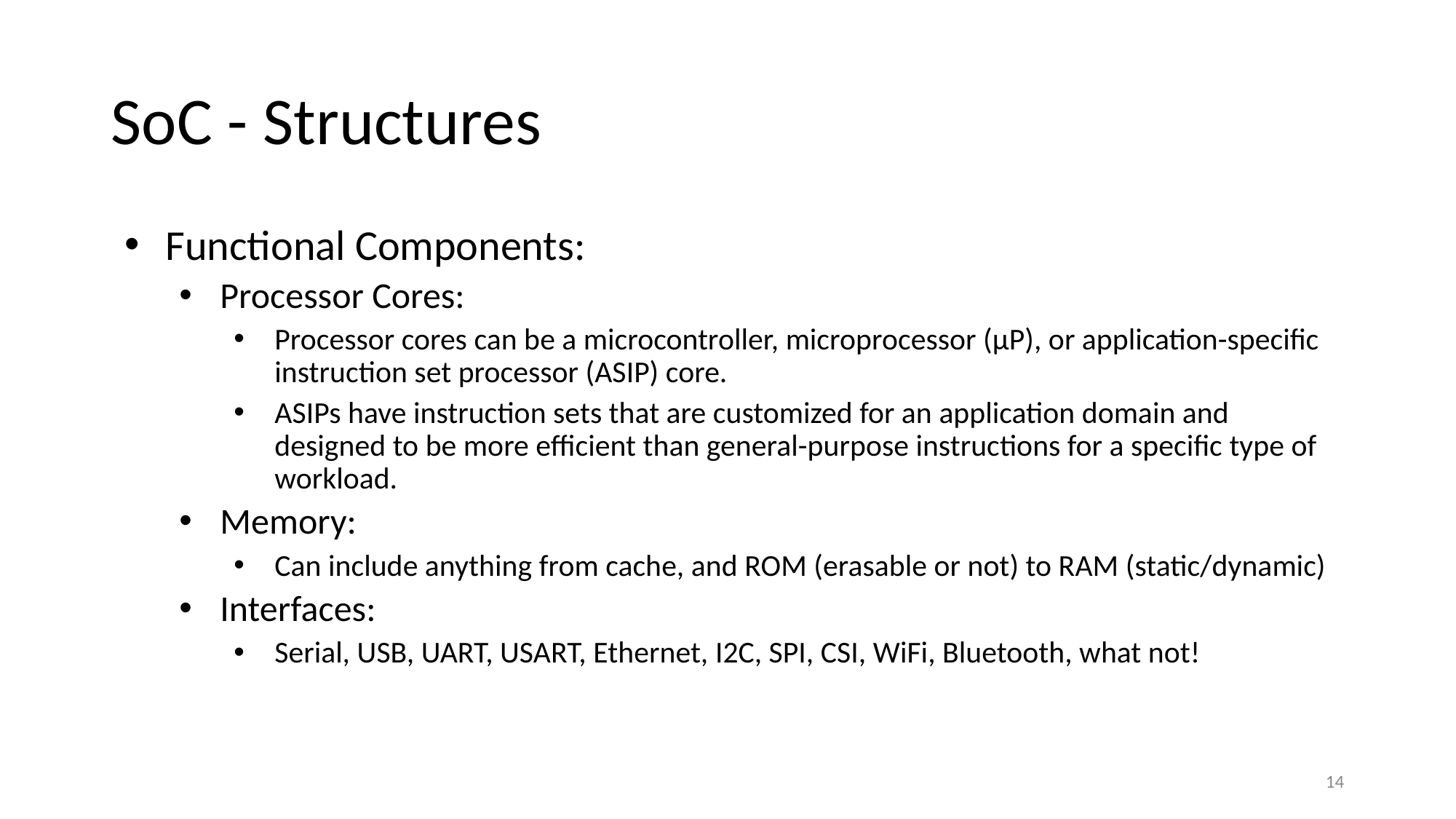

# SoC - Structures
Functional Components:
Processor Cores:
Processor cores can be a microcontroller, microprocessor (μP), or application-specific instruction set processor (ASIP) core.
ASIPs have instruction sets that are customized for an application domain and designed to be more efficient than general-purpose instructions for a specific type of workload.
Memory:
Can include anything from cache, and ROM (erasable or not) to RAM (static/dynamic)
Interfaces:
Serial, USB, UART, USART, Ethernet, I2C, SPI, CSI, WiFi, Bluetooth, what not!
14